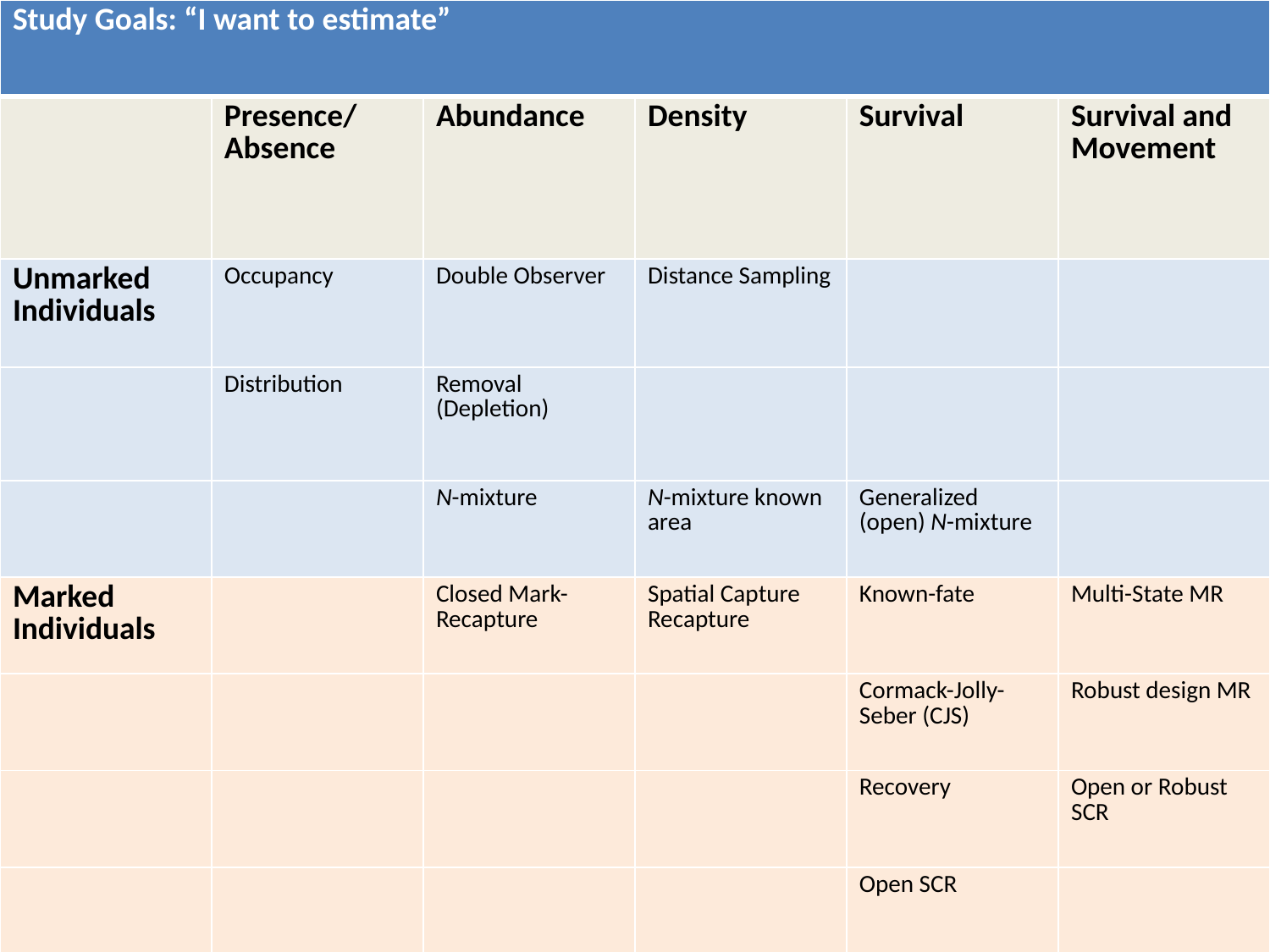

| Study Goals: “I want to estimate” |  |  |  |  |  |
| --- | --- | --- | --- | --- | --- |
|  | Presence/Absence | Abundance | Density | Survival | Survival and Movement |
| Unmarked Individuals | Occupancy | Double Observer | Distance Sampling |  |  |
|  | Distribution | Removal (Depletion) |  |  |  |
|  |  | N-mixture | N-mixture known area | Generalized (open) N-mixture |  |
| Marked Individuals |  | Closed Mark-Recapture | Spatial Capture Recapture | Known-fate | Multi-State MR |
|  |  |  |  | Cormack-Jolly-Seber (CJS) | Robust design MR |
|  |  |  |  | Recovery | Open or Robust SCR |
|  |  |  |  | Open SCR |  |
#